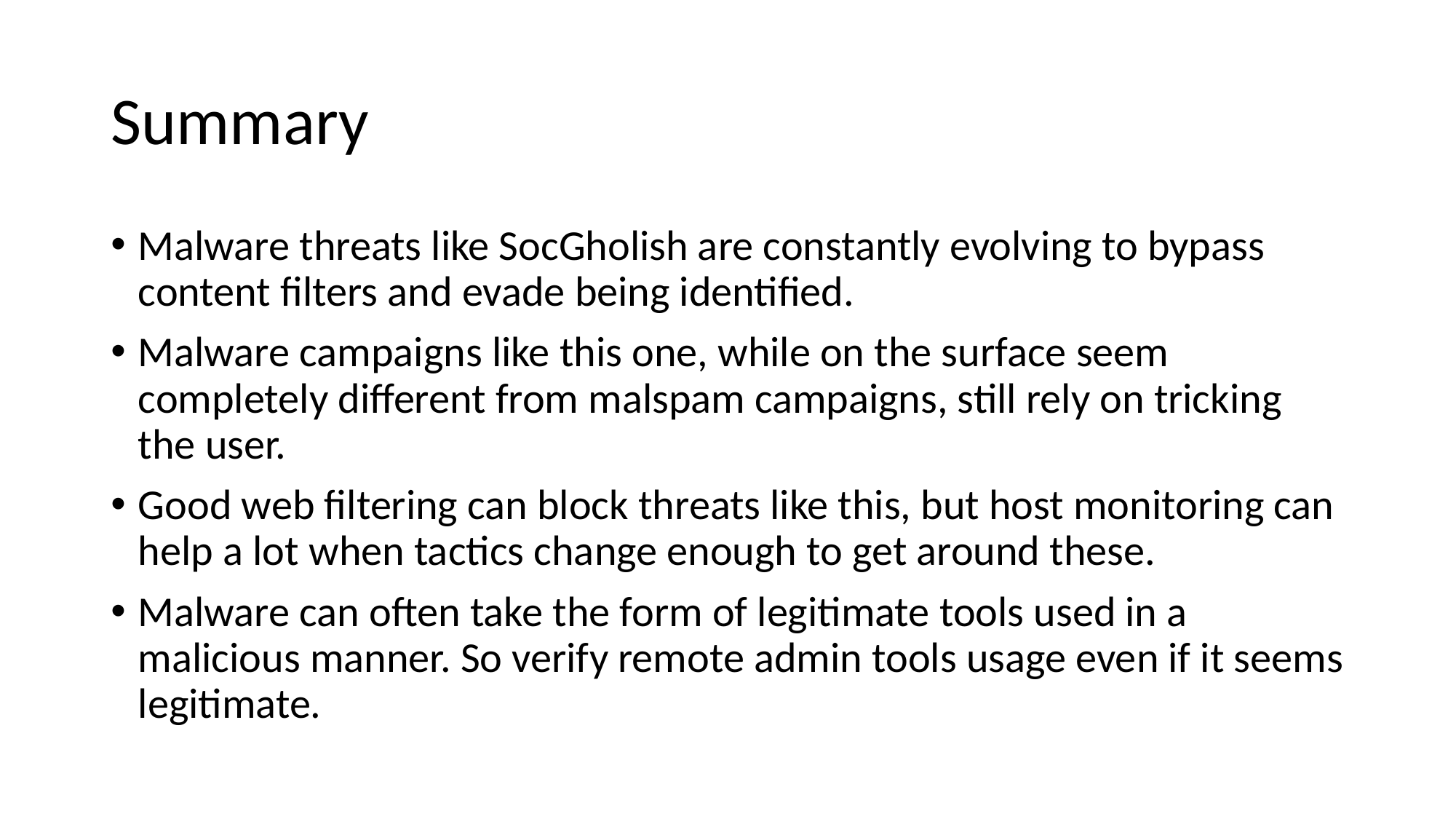

# Summary
Malware threats like SocGholish are constantly evolving to bypass content filters and evade being identified.
Malware campaigns like this one, while on the surface seem completely different from malspam campaigns, still rely on tricking the user.
Good web filtering can block threats like this, but host monitoring can help a lot when tactics change enough to get around these.
Malware can often take the form of legitimate tools used in a malicious manner. So verify remote admin tools usage even if it seems legitimate.